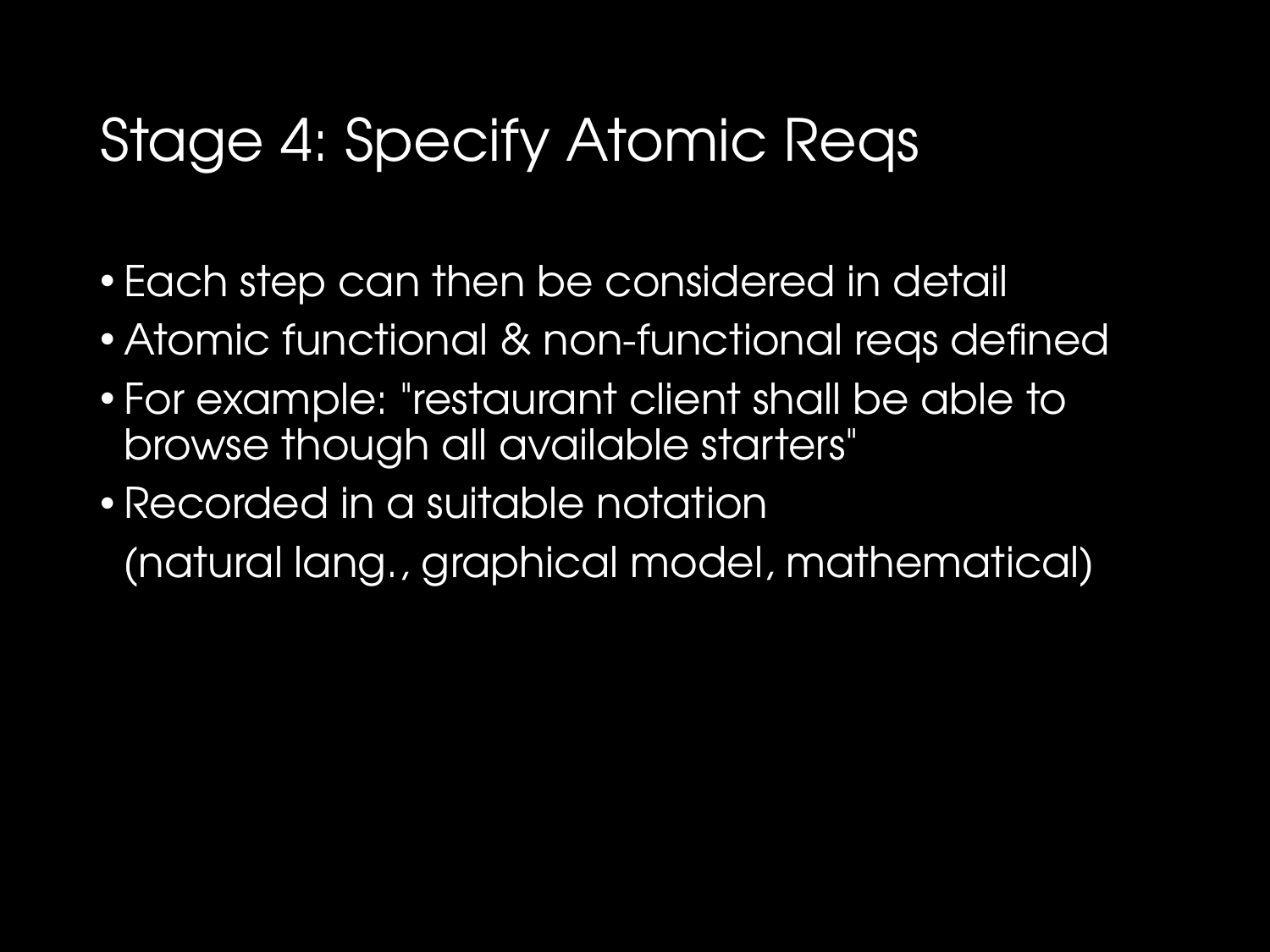

# Stage 4: Specify Atomic Reqs
Each step can then be considered in detail
Atomic functional & non-functional reqs defined
For example: "restaurant client shall be able to browse though all available starters"
Recorded in a suitable notation
  (natural lang., graphical model, mathematical)